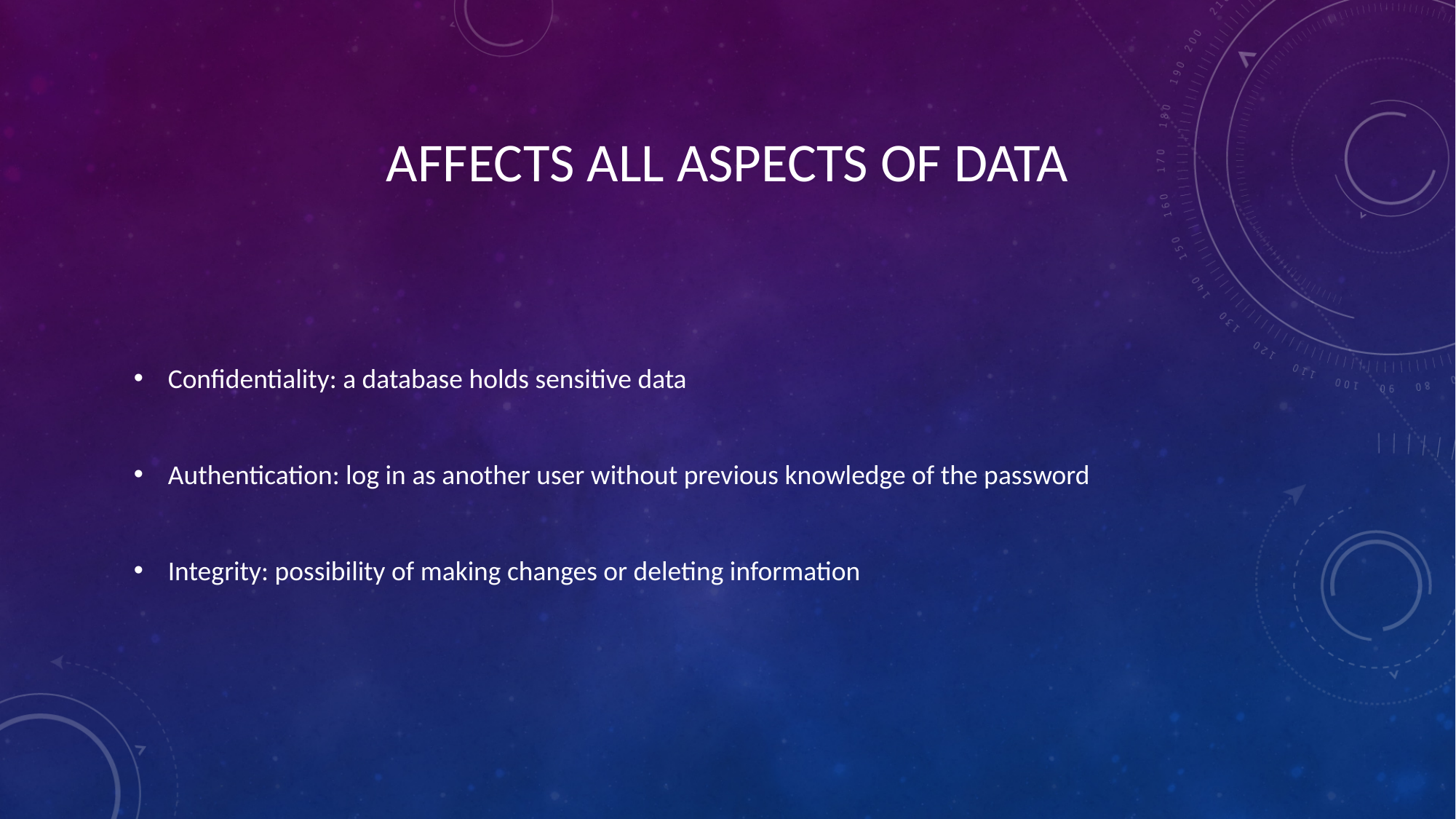

# AFFECTS ALL ASPECTS OF DATA
Confidentiality: a database holds sensitive data

Authentication: log in as another user without previous knowledge of the password

Integrity: possibility of making changes or deleting information